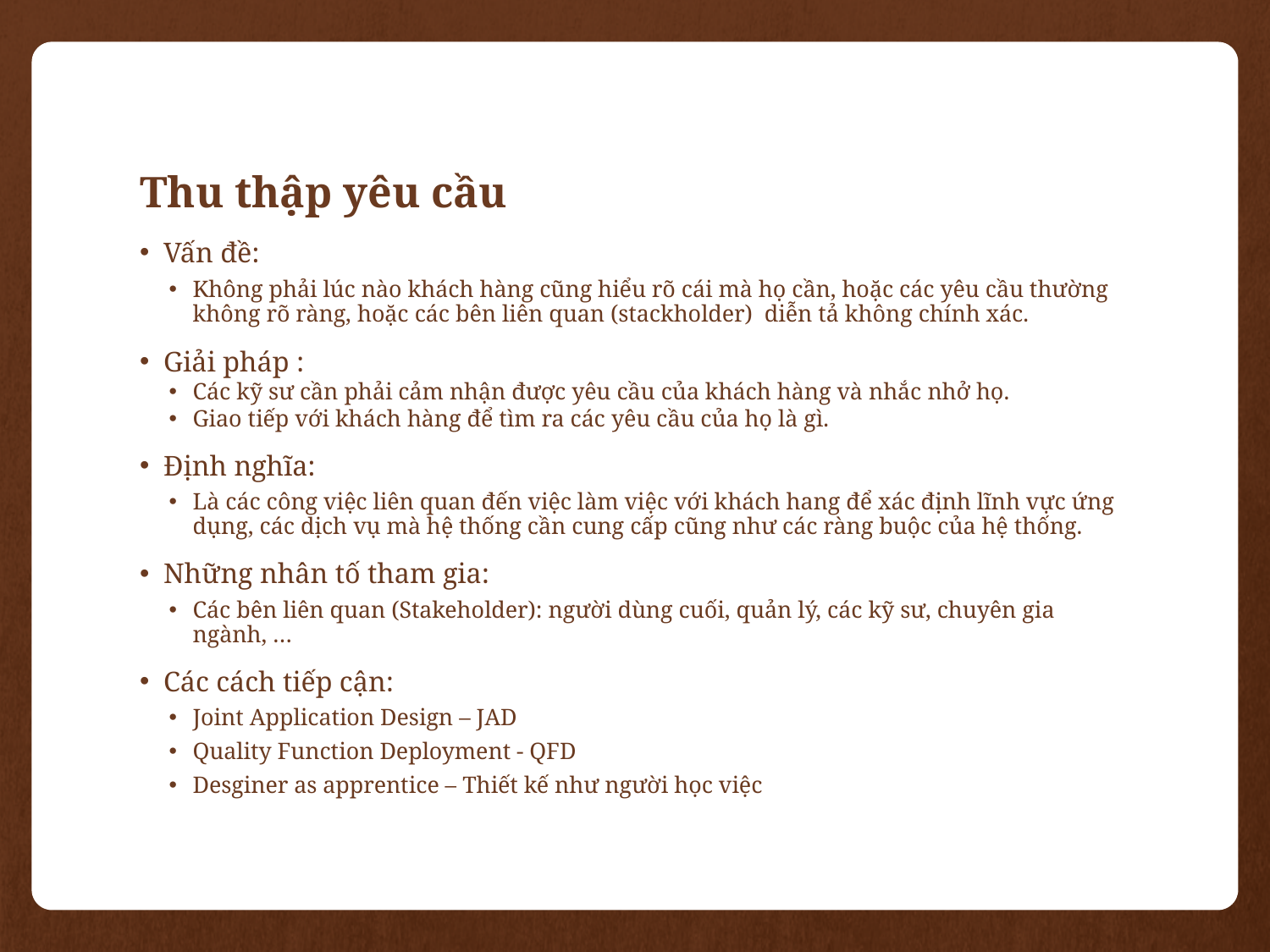

# Thu thập yêu cầu
Vấn đề:
Không phải lúc nào khách hàng cũng hiểu rõ cái mà họ cần, hoặc các yêu cầu thường không rõ ràng, hoặc các bên liên quan (stackholder)  diễn tả không chính xác.
Giải pháp :
Các kỹ sư cần phải cảm nhận được yêu cầu của khách hàng và nhắc nhở họ.
Giao tiếp với khách hàng để tìm ra các yêu cầu của họ là gì.
Định nghĩa:
Là các công việc liên quan đến việc làm việc với khách hang để xác định lĩnh vực ứng dụng, các dịch vụ mà hệ thống cần cung cấp cũng như các ràng buộc của hệ thống.
Những nhân tố tham gia:
Các bên liên quan (Stakeholder): người dùng cuối, quản lý, các kỹ sư, chuyên gia ngành, …
Các cách tiếp cận:
Joint Application Design – JAD
Quality Function Deployment - QFD
Desginer as apprentice – Thiết kế như người học việc